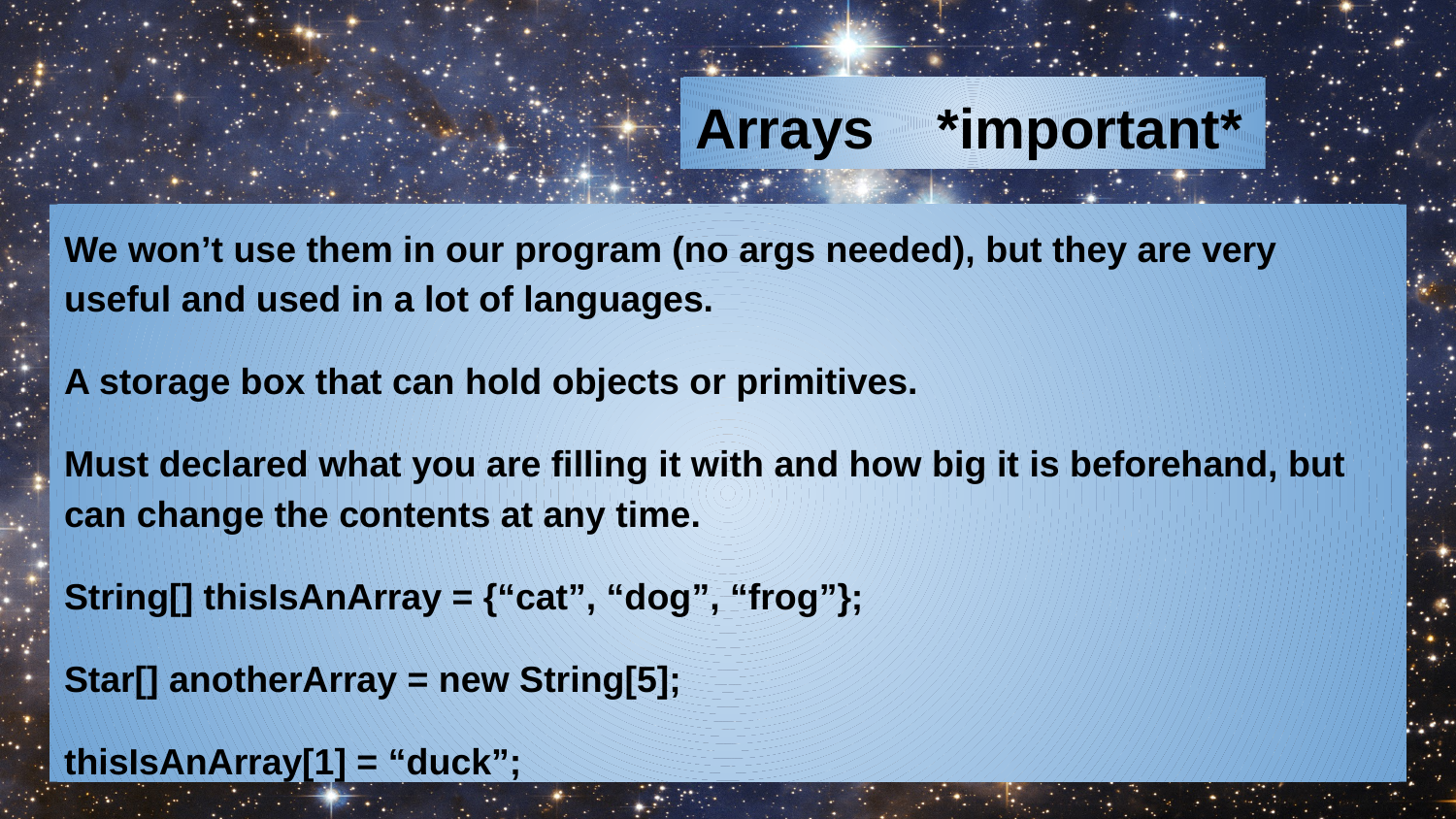

# Arrays    *important*
We won’t use them in our program (no args needed), but they are very useful and used in a lot of languages.
A storage box that can hold objects or primitives.
Must declared what you are filling it with and how big it is beforehand, but can change the contents at any time.
String[] thisIsAnArray = {“cat”, “dog”, “frog”};
Star[] anotherArray = new String[5];
thisIsAnArray[1] = “duck”;